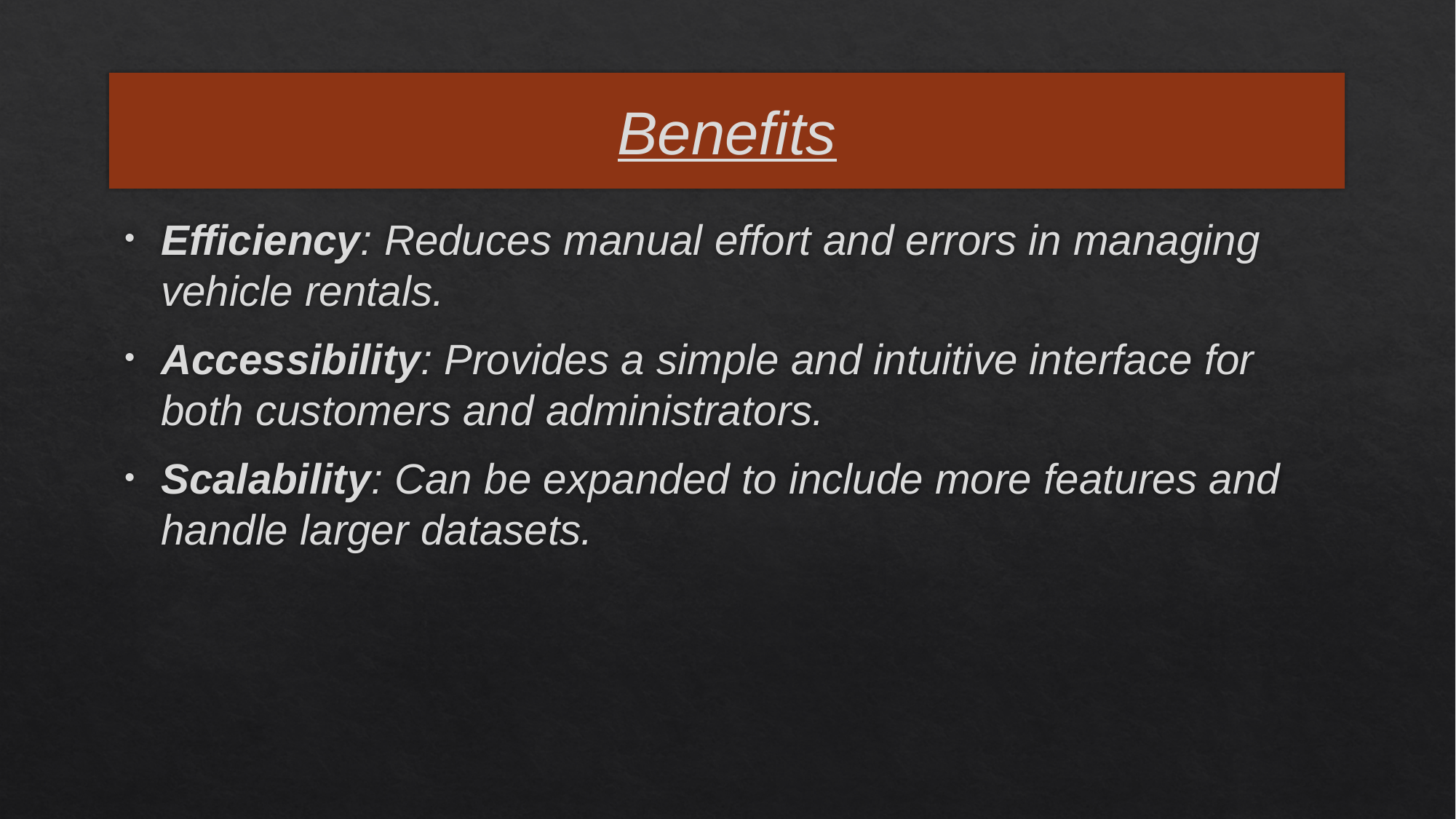

# Benefits
Efficiency: Reduces manual effort and errors in managing vehicle rentals.
Accessibility: Provides a simple and intuitive interface for both customers and administrators.
Scalability: Can be expanded to include more features and handle larger datasets.